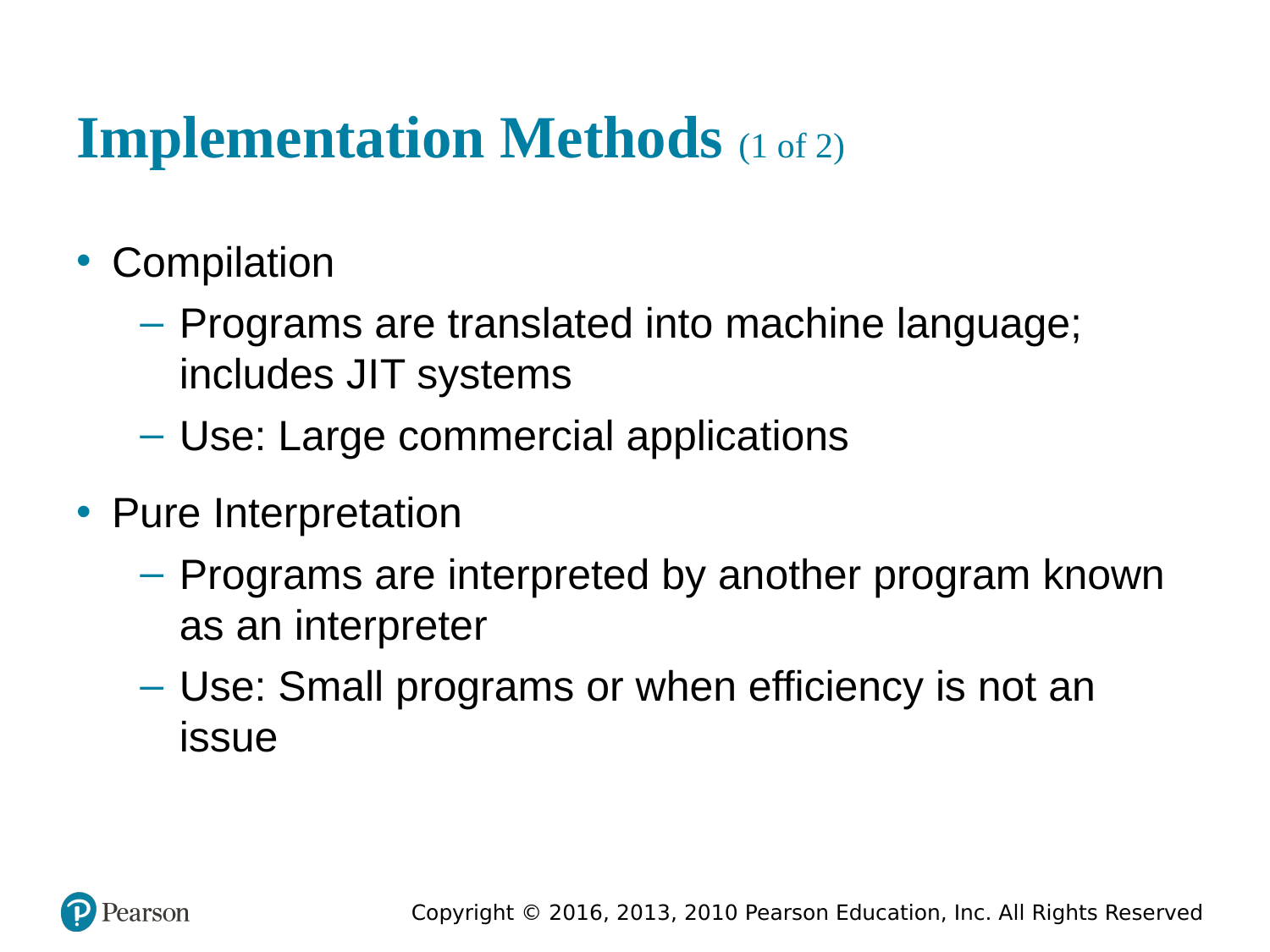

# Implementation Methods (1 of 2)
Compilation
Programs are translated into machine language; includes J I T systems
Use: Large commercial applications
Pure Interpretation
Programs are interpreted by another program known as an interpreter
Use: Small programs or when efficiency is not an issue